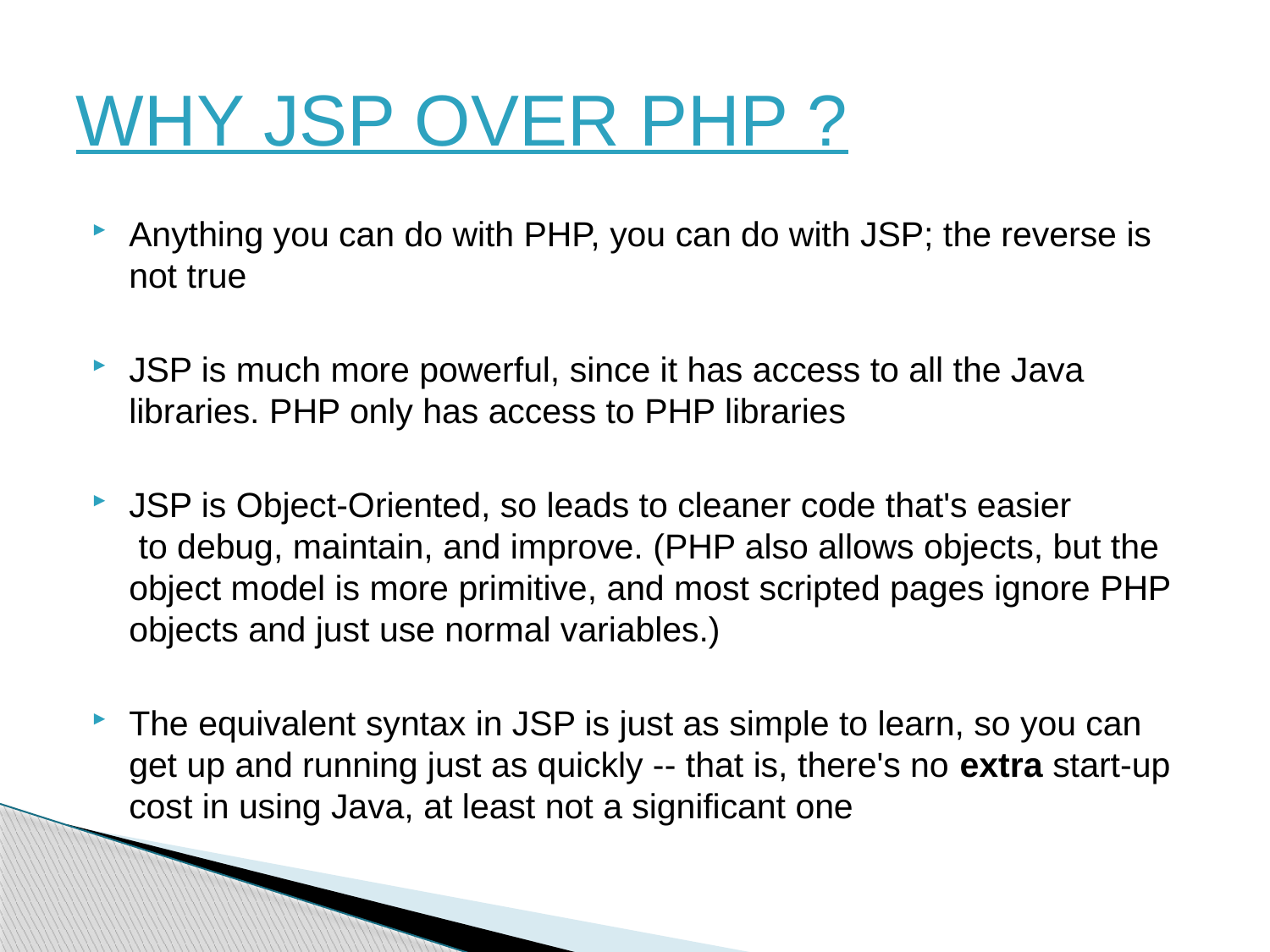

# WHY JSP OVER PHP ?
Anything you can do with PHP, you can do with JSP; the reverse is not true

JSP is much more powerful, since it has access to all the Java
libraries. PHP only has access to PHP libraries

JSP is Object-Oriented, so leads to cleaner code that's easier
 to debug, maintain, and improve. (PHP also allows objects, but the object model is more primitive, and most scripted pages ignore PHP objects and just use normal variables.)

The equivalent syntax in JSP is just as simple to learn, so you can get up and running just as quickly -- that is, there's no extra start-up cost in using Java, at least not a significant one